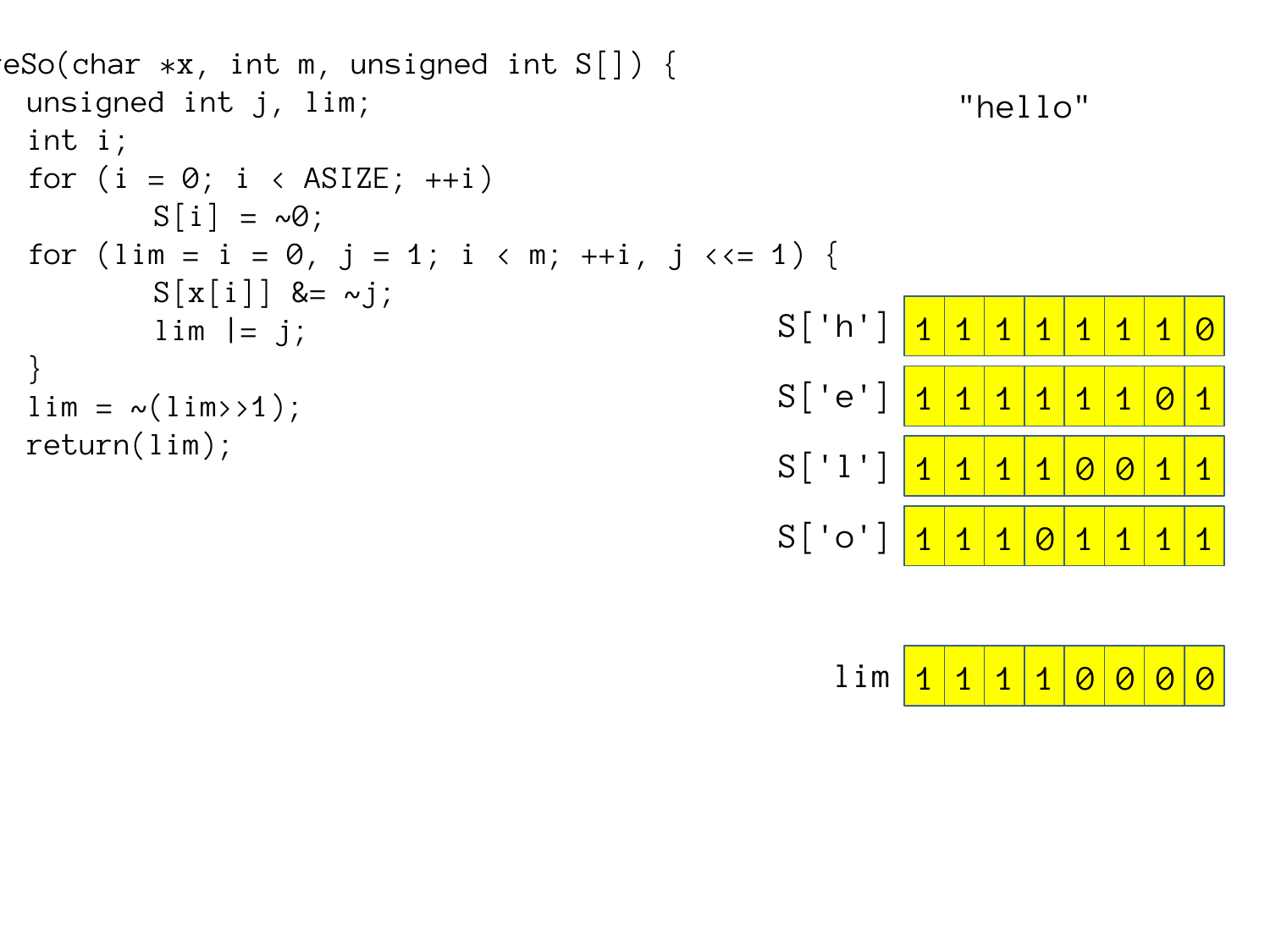

int preSo(char *x, int m, unsigned int S[]) {
	unsigned int j, lim;
	int i;
	for (i = 0; i < ASIZE; ++i)
		S[i] = ~0;
	for (lim = i = 0, j = 1; i < m; ++i, j <<= 1) {
		S[x[i]] &= ~j;
		lim |= j;
	}
	lim = ~(lim>>1);
	return(lim);
}

"hello"
S['h']
1
1
1
1
1
1
1
0
S['e']
1
1
1
1
1
1
0
1
S['l']
1
1
1
1
0
0
1
1
S['o']
1
1
1
0
1
1
1
1
lim
1
1
1
1
0
0
0
0